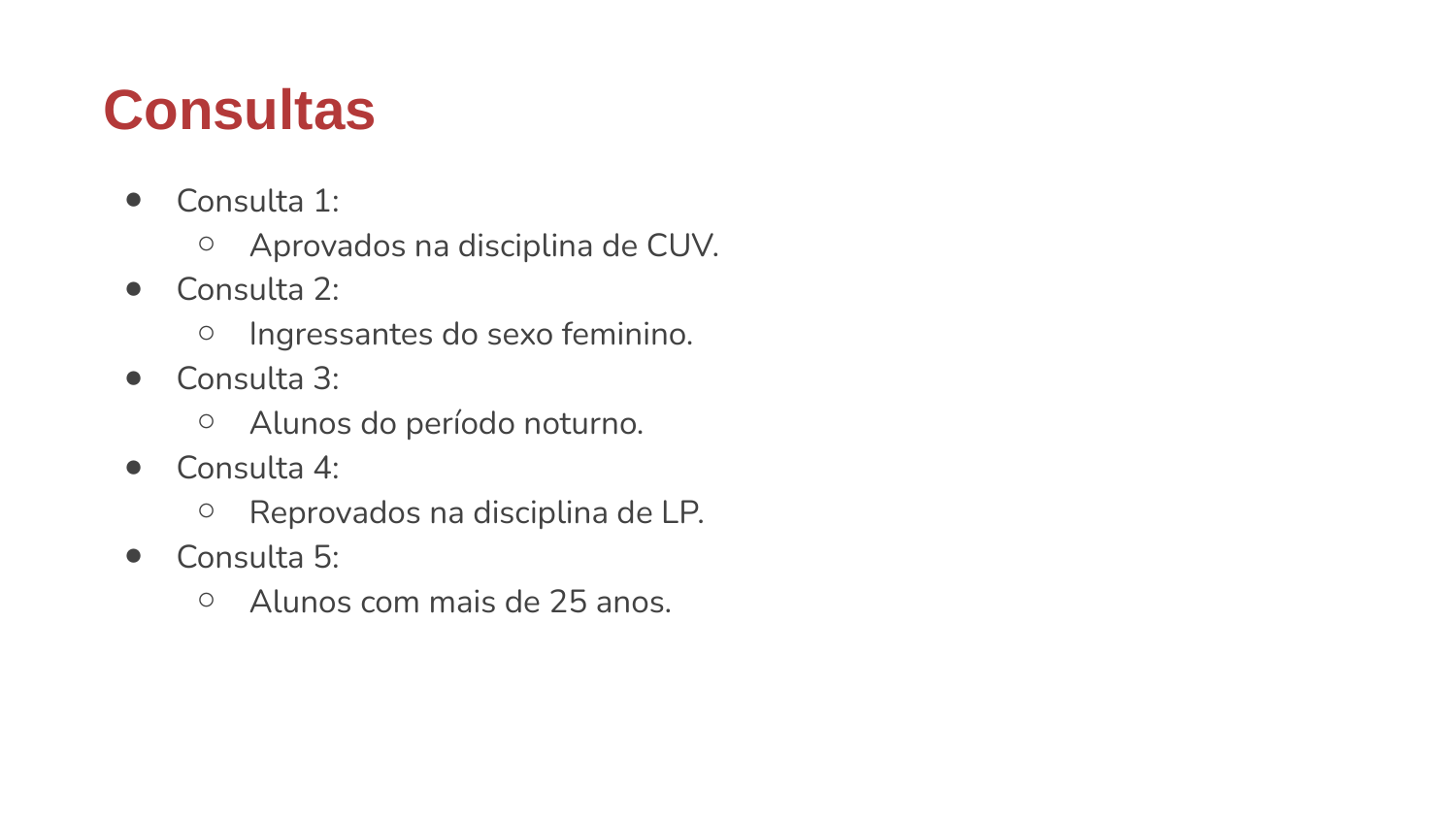

# Consultas
Consulta 1:
Aprovados na disciplina de CUV.
Consulta 2:
Ingressantes do sexo feminino.
Consulta 3:
Alunos do período noturno.
Consulta 4:
Reprovados na disciplina de LP.
Consulta 5:
Alunos com mais de 25 anos.